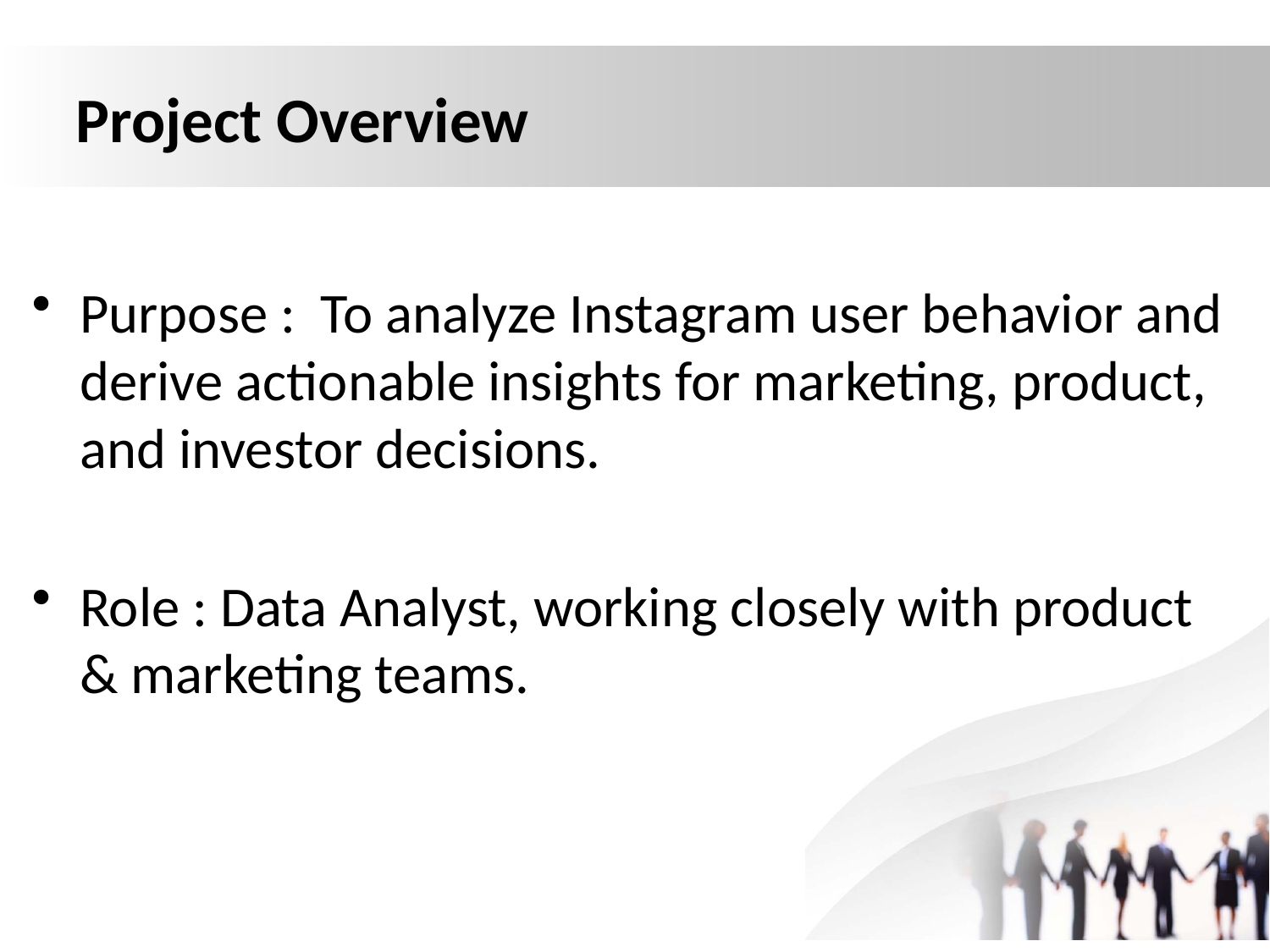

# Project Overview
Purpose :  To analyze Instagram user behavior and derive actionable insights for marketing, product, and investor decisions.

Role : Data Analyst, working closely with product & marketing teams.